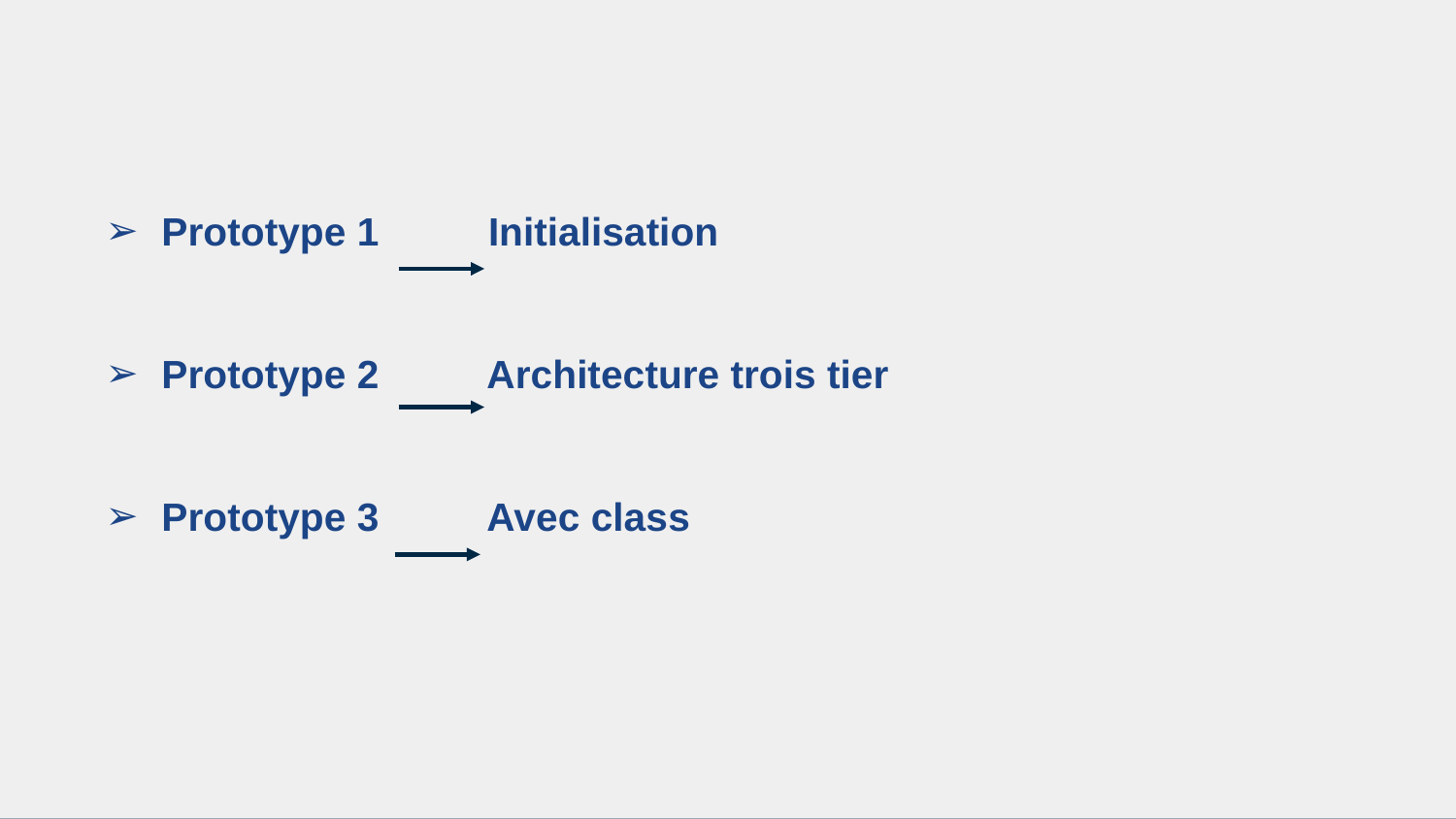

hgfxwgfdfd
# Prototype
Prototype 1          Initialisation
Prototype 2          Architecture trois tier
Prototype 3          Avec class